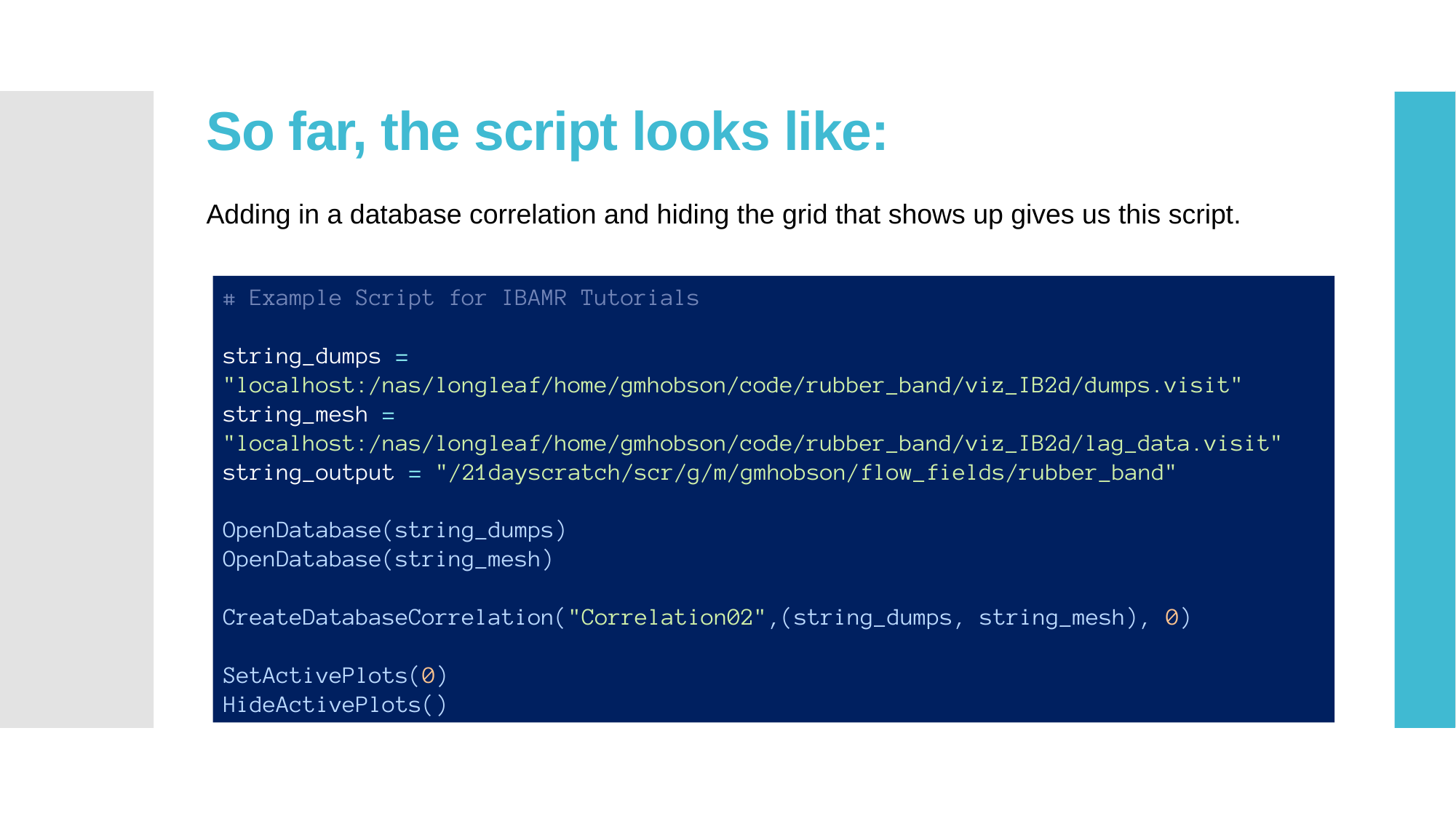

# So far, the script looks like:

Adding in a database correlation and hiding the grid that shows up gives us this script.
# Example Script for IBAMR Tutorials

string_dumps = "localhost:/nas/longleaf/home/gmhobson/code/rubber_band/viz_IB2d/dumps.visit"
string_mesh = "localhost:/nas/longleaf/home/gmhobson/code/rubber_band/viz_IB2d/lag_data.visit"
string_output = "/21dayscratch/scr/g/m/gmhobson/flow_fields/rubber_band"

OpenDatabase(string_dumps)
OpenDatabase(string_mesh)

CreateDatabaseCorrelation("Correlation02",(string_dumps, string_mesh), 0)

SetActivePlots(0)
HideActivePlots()